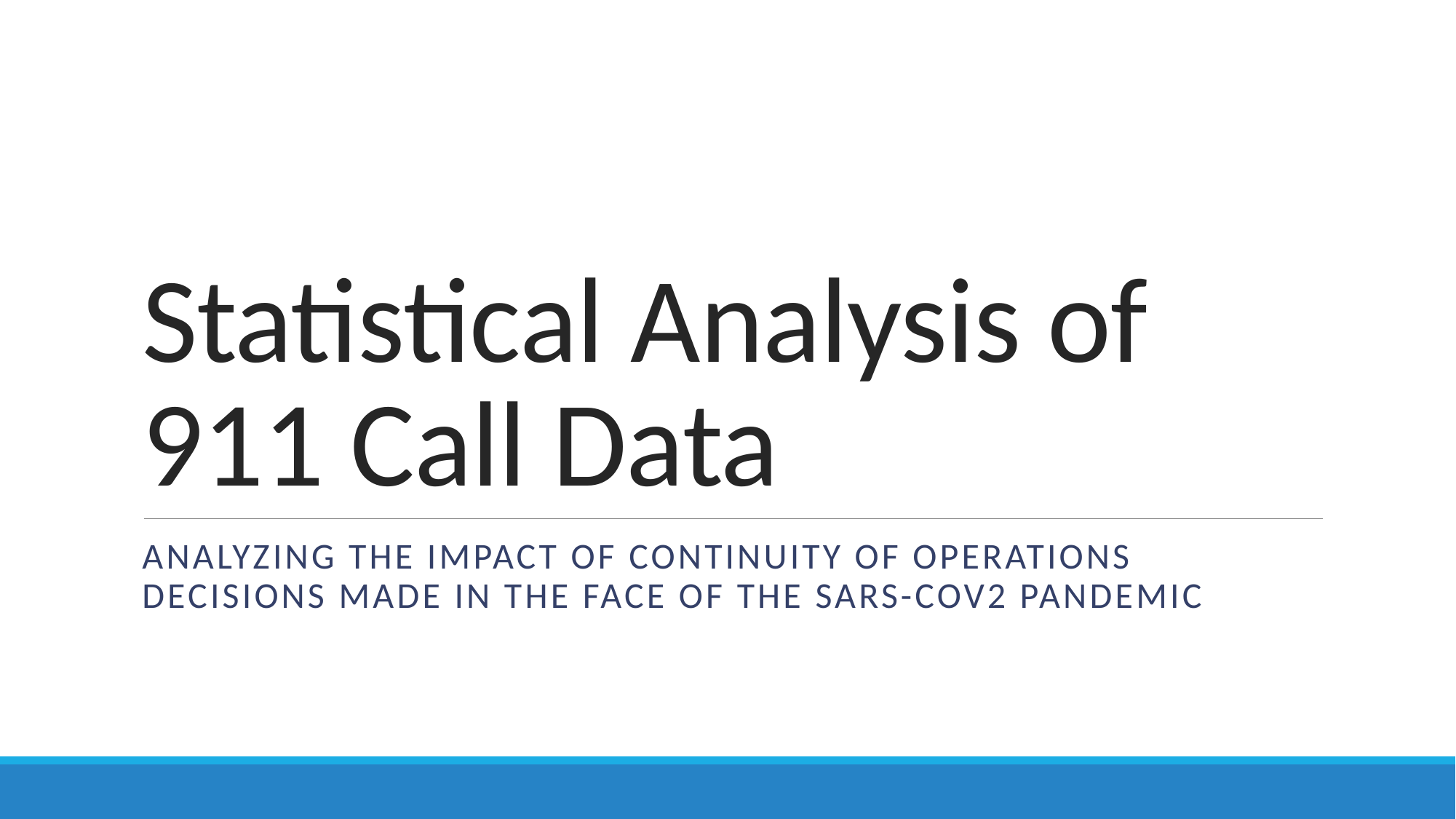

# Statistical Analysis of 911 Call Data
Analyzing the impact of continuity of operations decisions made in the face of the sars-cov2 pandemic